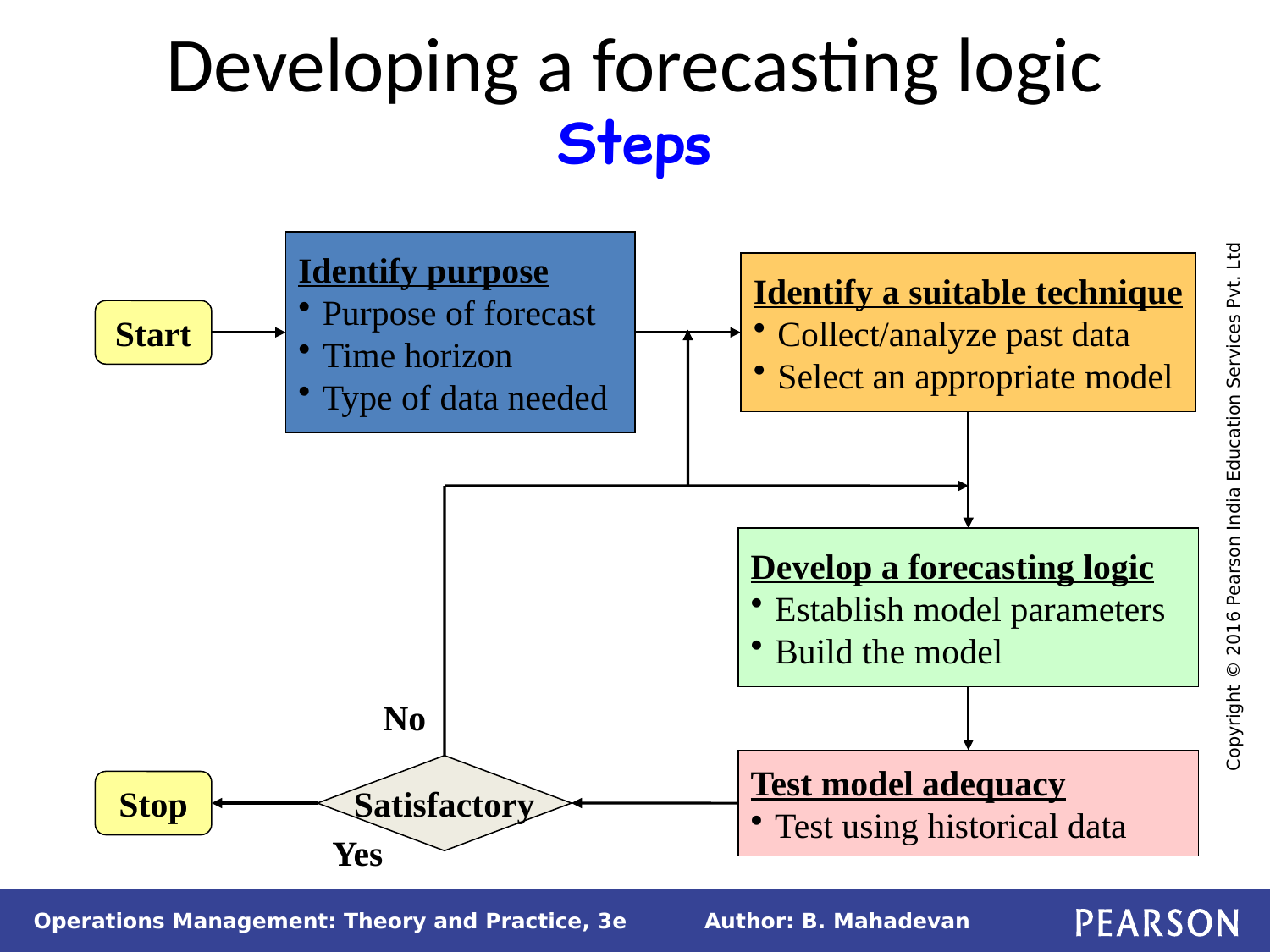

# Developing a forecasting logic Steps
Identify purpose
Purpose of forecast
Time horizon
Type of data needed
Identify a suitable technique
Collect/analyze past data
Select an appropriate model
Start

Develop a forecasting logic
Establish model parameters
Build the model
No
Test model adequacy
Test using historical data
Satisfactory
Stop
Yes